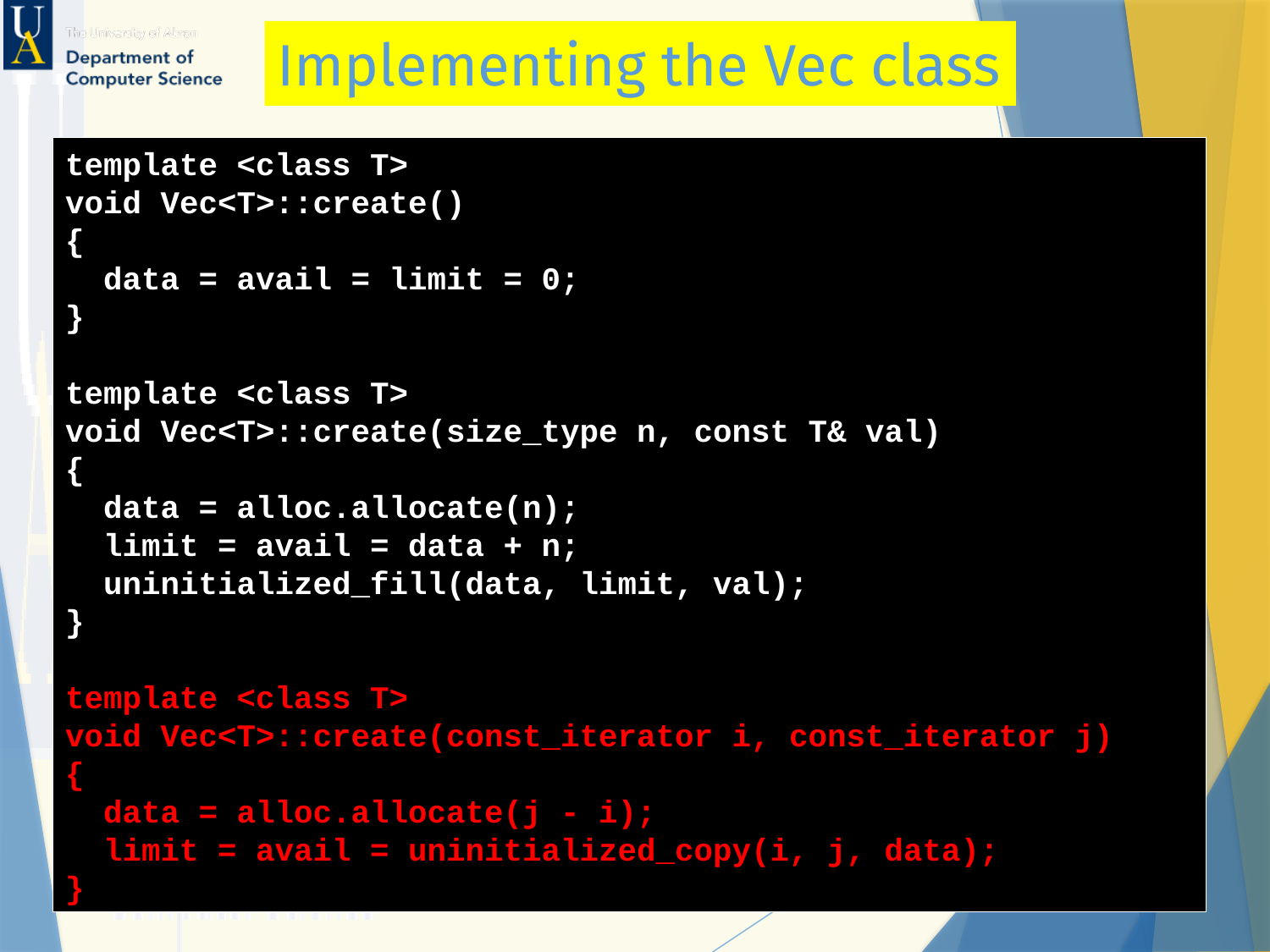

# Implementing the Vec class
template <class T>
void Vec<T>::create()
{
  data = avail = limit = 0;
}

template <class T>
void Vec<T>::create(size_type n, const T& val)
{
  data = alloc.allocate(n);
  limit = avail = data + n;
  uninitialized_fill(data, limit, val);
}

template <class T>
void Vec<T>::create(const_iterator i, const_iterator j)
{
  data = alloc.allocate(j - i);
  limit = avail = uninitialized_copy(i, j, data);
}